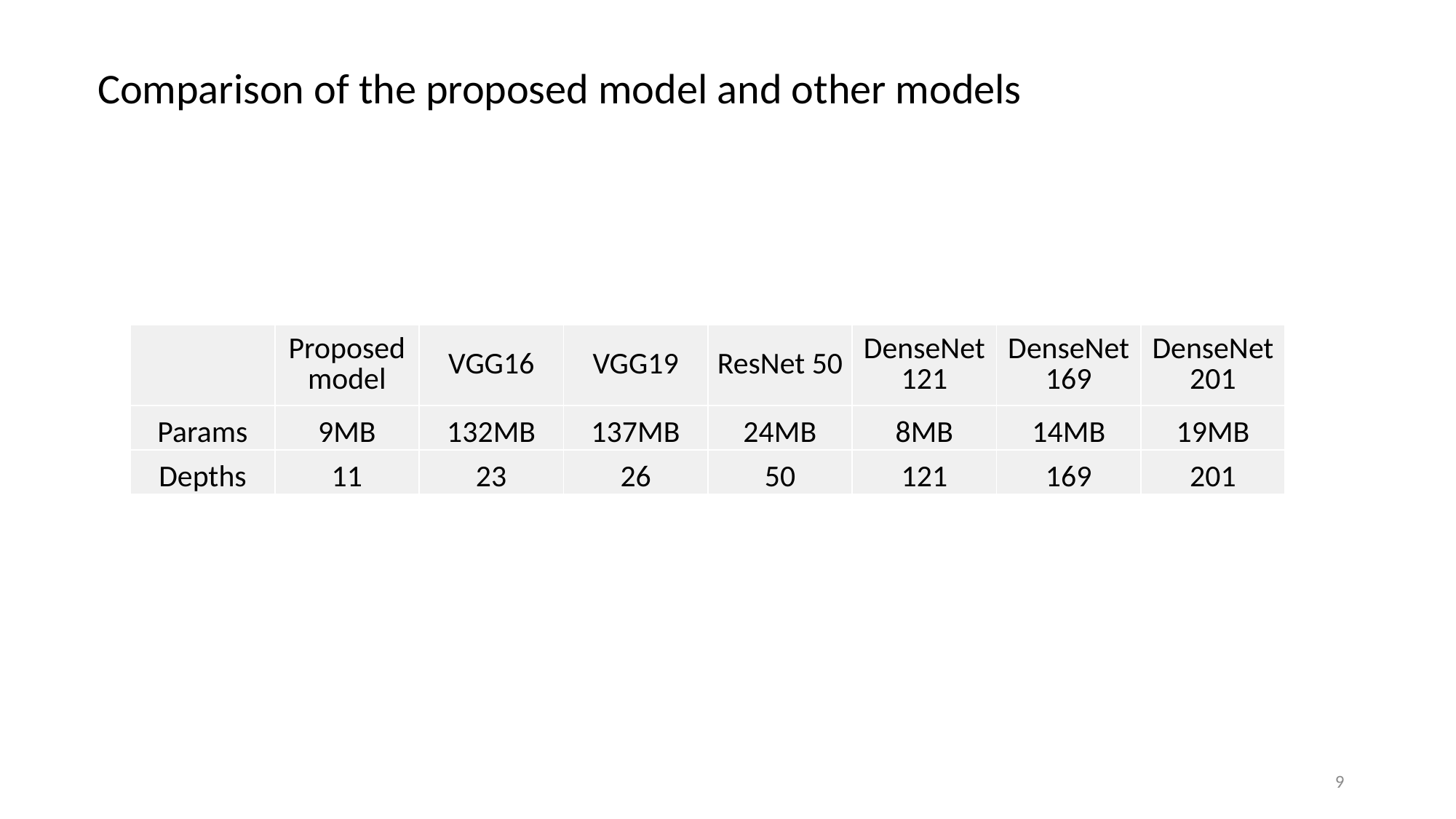

Comparison of the proposed model and other models
|  | Proposed model | VGG16 | VGG19 | ResNet 50 | DenseNet 121 | DenseNet 169 | DenseNet 201 |
| --- | --- | --- | --- | --- | --- | --- | --- |
| Params | 9MB | 132MB | 137MB | 24MB | 8MB | 14MB | 19MB |
| Depths | 11 | 23 | 26 | 50 | 121 | 169 | 201 |
9